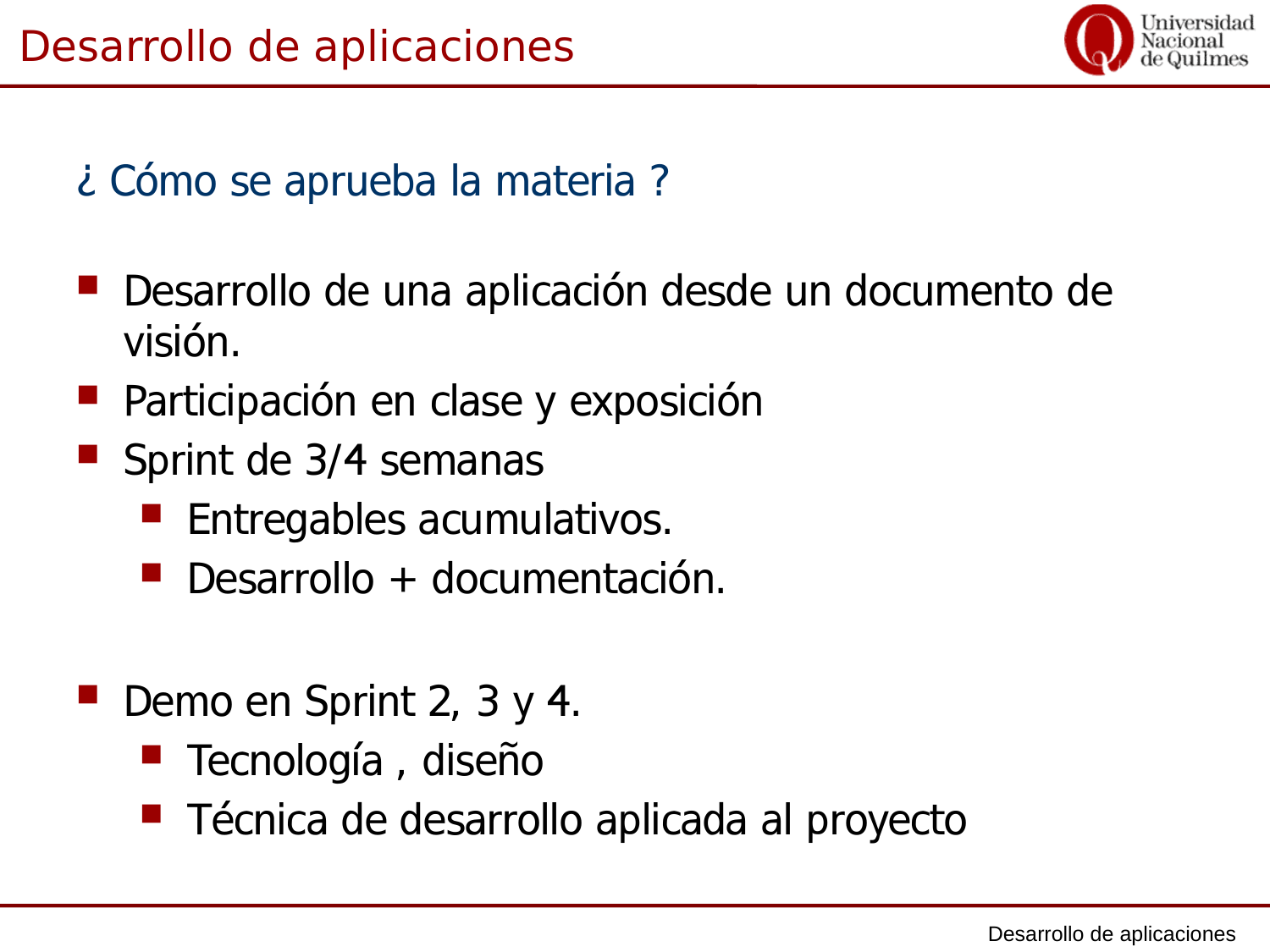

¿ Cómo se aprueba la materia ?
Desarrollo de una aplicación desde un documento de visión.
Participación en clase y exposición
Sprint de 3/4 semanas
Entregables acumulativos.
Desarrollo + documentación.

Demo en Sprint 2, 3 y 4.
Tecnología , diseño
Técnica de desarrollo aplicada al proyecto